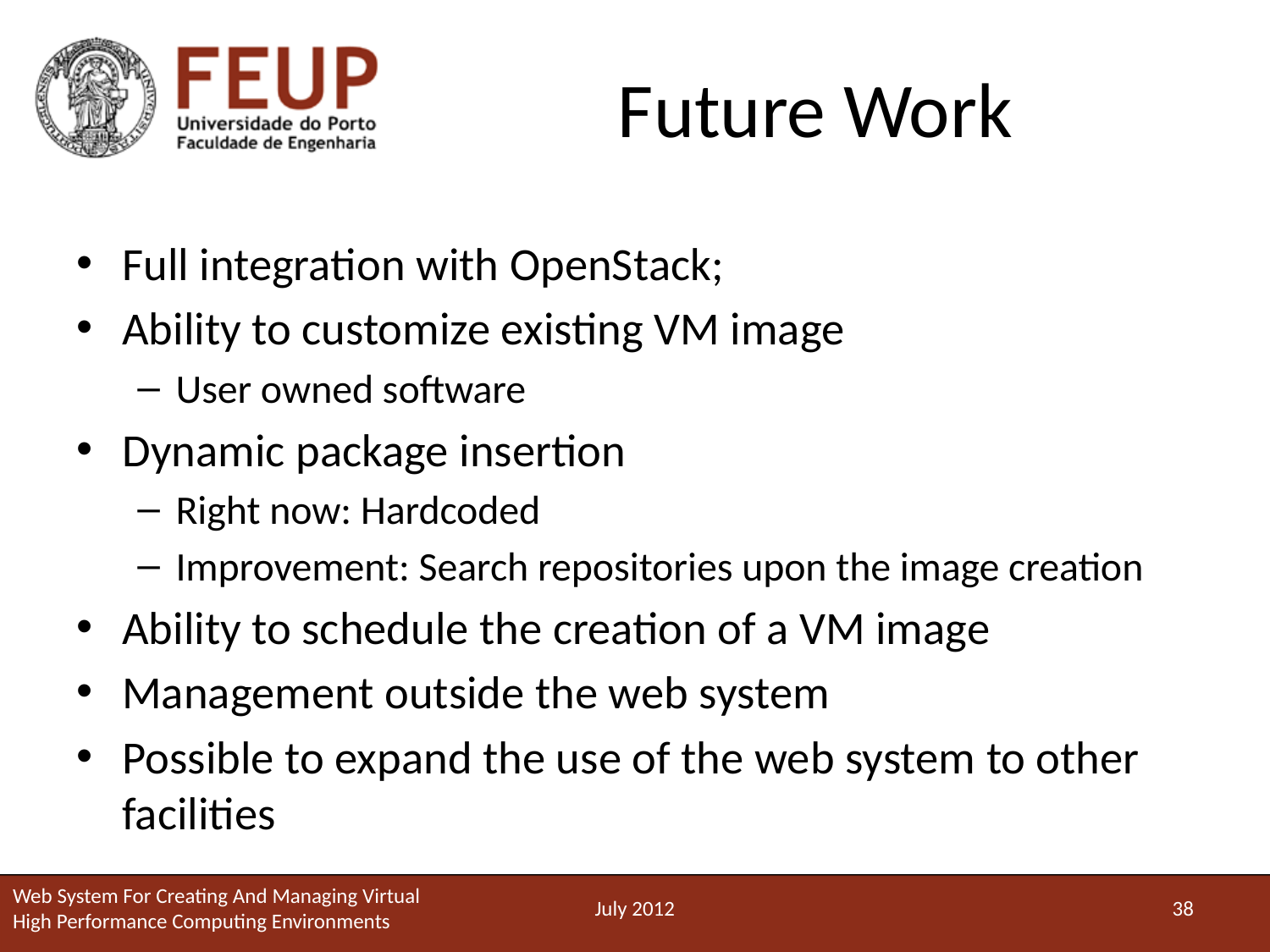

# Future Work
Full integration with OpenStack;
Ability to customize existing VM image
User owned software
Dynamic package insertion
Right now: Hardcoded
Improvement: Search repositories upon the image creation
Ability to schedule the creation of a VM image
Management outside the web system
Possible to expand the use of the web system to other facilities
Web System For Creating And Managing Virtual High Performance Computing Environments
July 2012
38